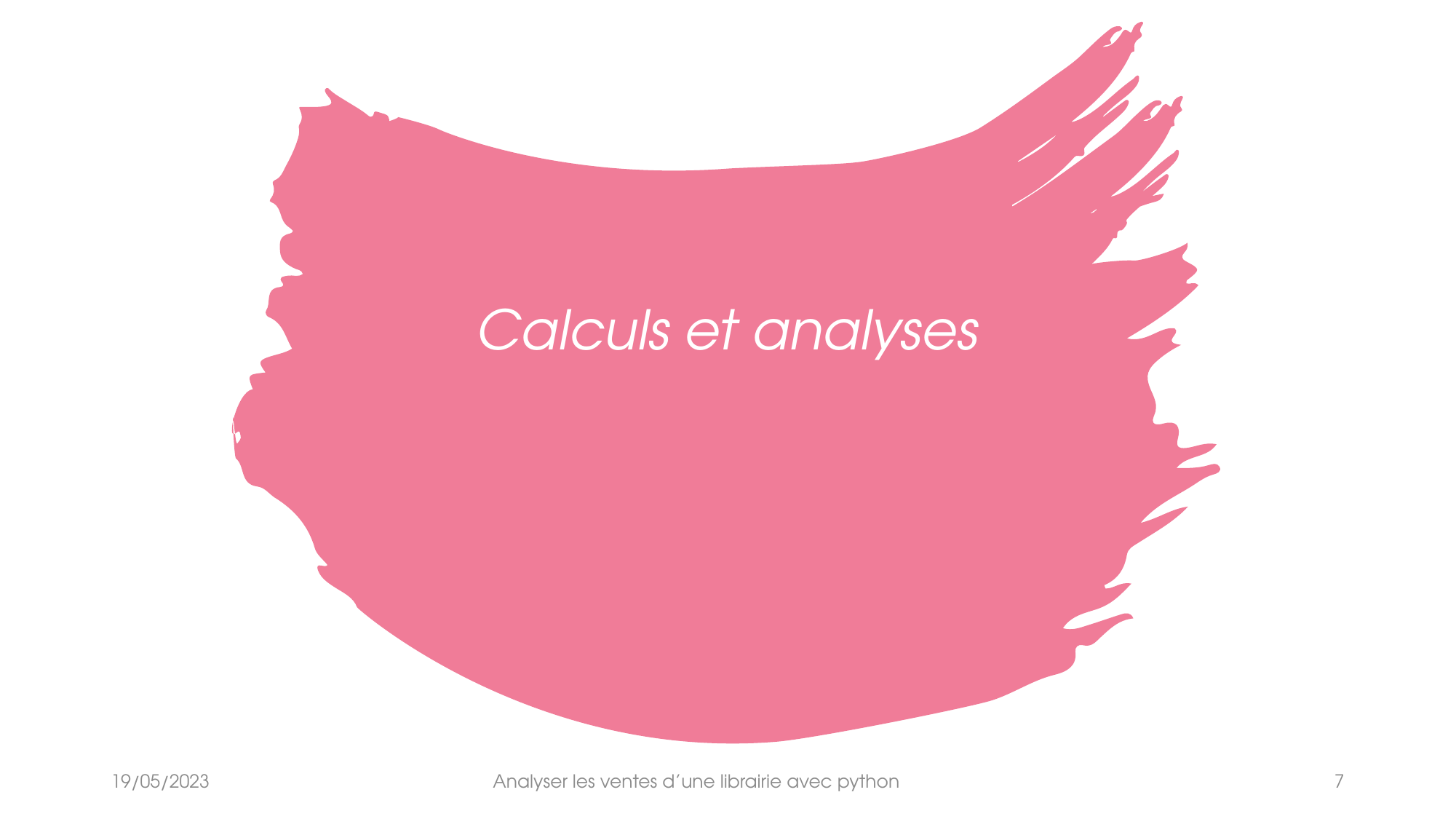

# Calculs et analyses
19/05/2023
Analyser les ventes d’une librairie avec python
7